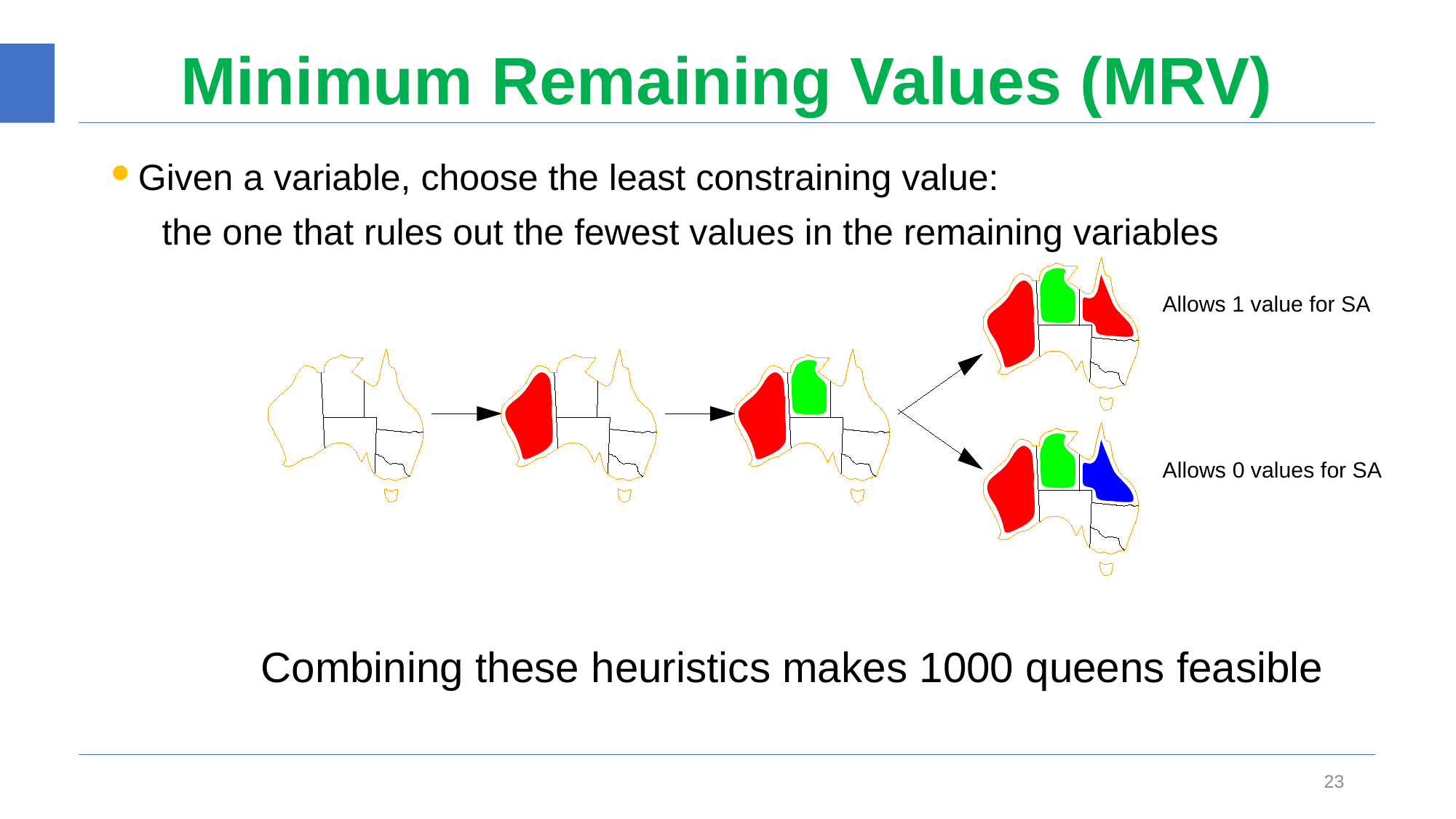

# Minimum Remaining Values (MRV)
Given a variable, choose the least constraining value:
     the one that rules out the fewest values in the remaining variables

Allows 1 value for SA

Allows 0 values for SA

Combining these heuristics makes 1000 queens feasible
23